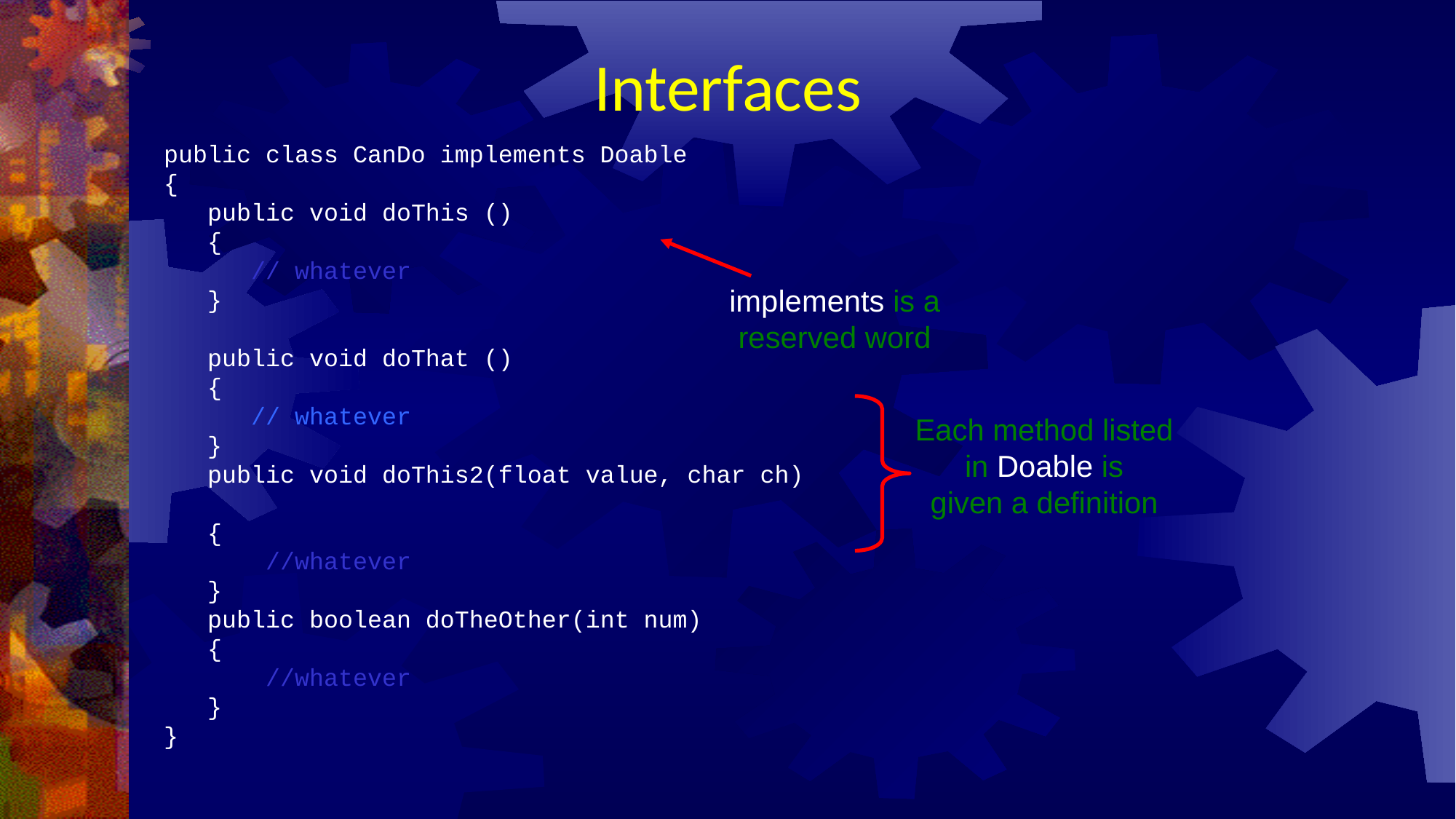

# Interfaces
public class CanDo implements Doable
{
   public void doThis ()
   {
      // whatever
   }

   public void doThat ()
   {
      // whatever
   }
   public void doThis2(float value, char ch)

   {
       //whatever
   }
   public boolean doTheOther(int num)
   {
       //whatever
   }
}
implements is a
reserved word

Each method listed
in Doable is
given a definition